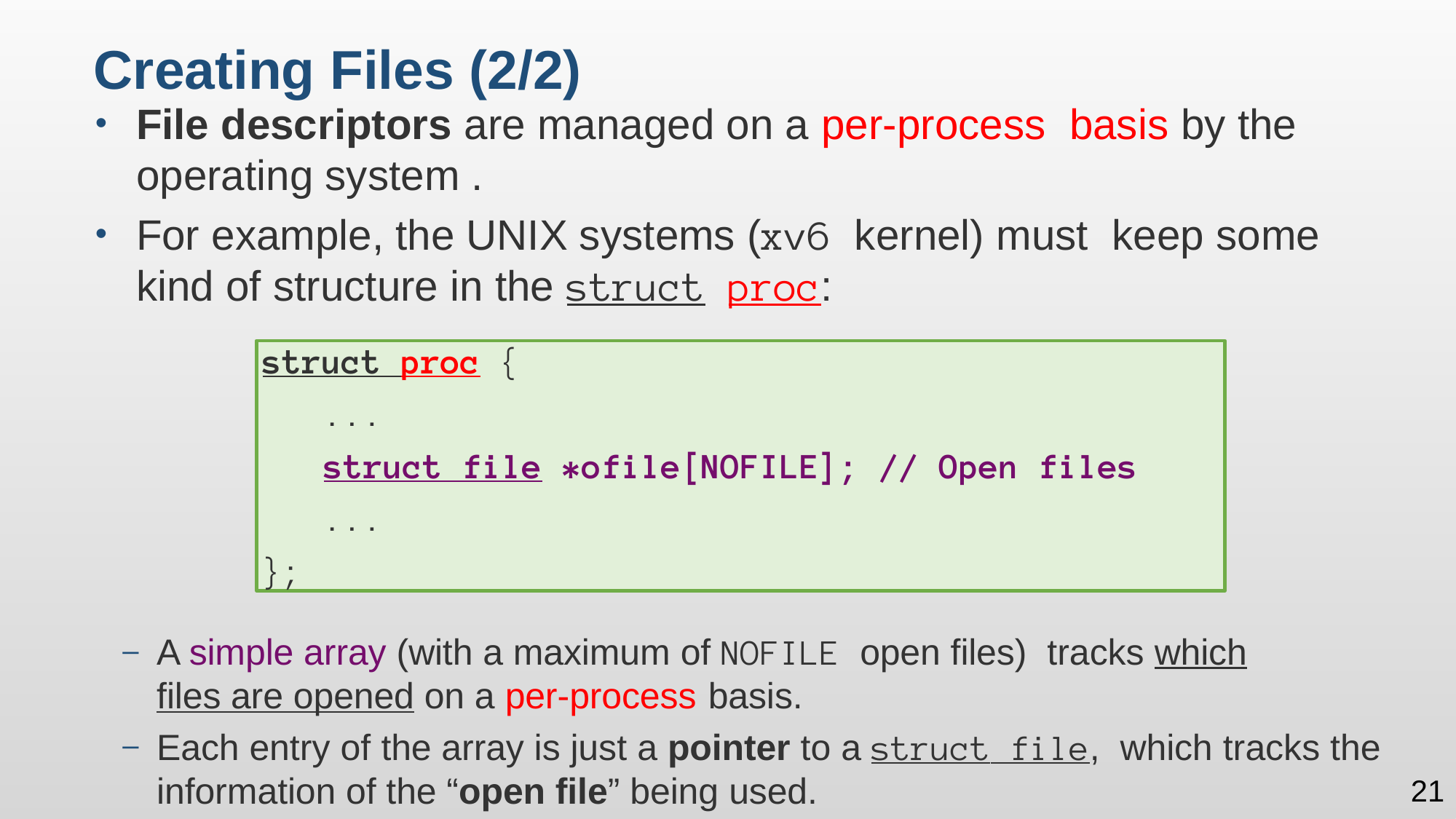

Creating Files (2/2)
File descriptors are managed on a per-process  basis by the operating system .
For example, the UNIX systems (xv6 kernel) must  keep some kind of structure in the struct proc:

A simple array (with a maximum of NOFILE open files)  tracks which files are opened on a per-process basis.
Each entry of the array is just a pointer to a struct file,  which tracks the information of the “open file” being used.

struct proc {
...
struct file *ofile[NOFILE]; // Open files
...
};
21